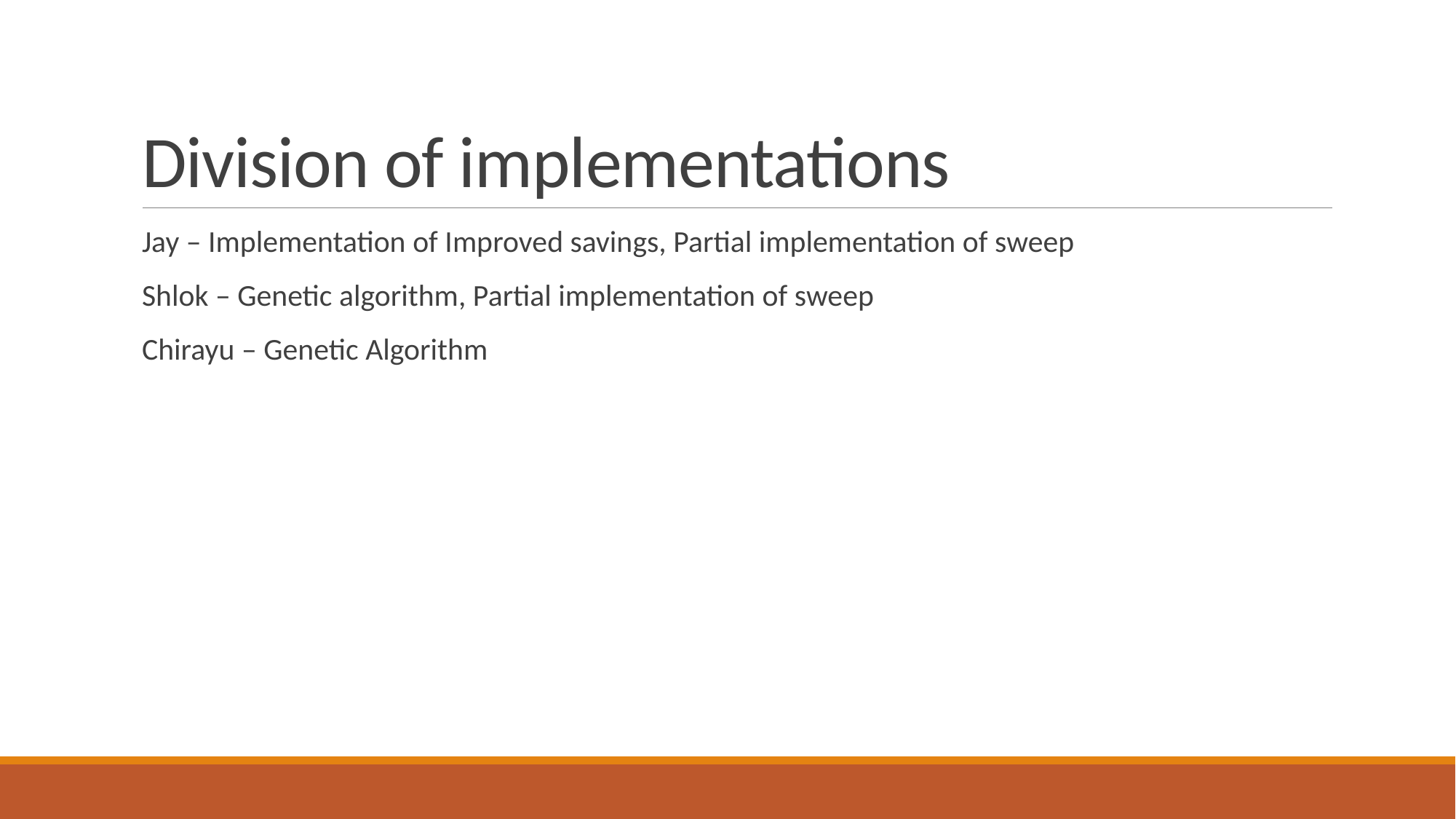

# Division of implementations
Jay – Implementation of Improved savings, Partial implementation of sweep
Shlok – Genetic algorithm, Partial implementation of sweep
Chirayu – Genetic Algorithm